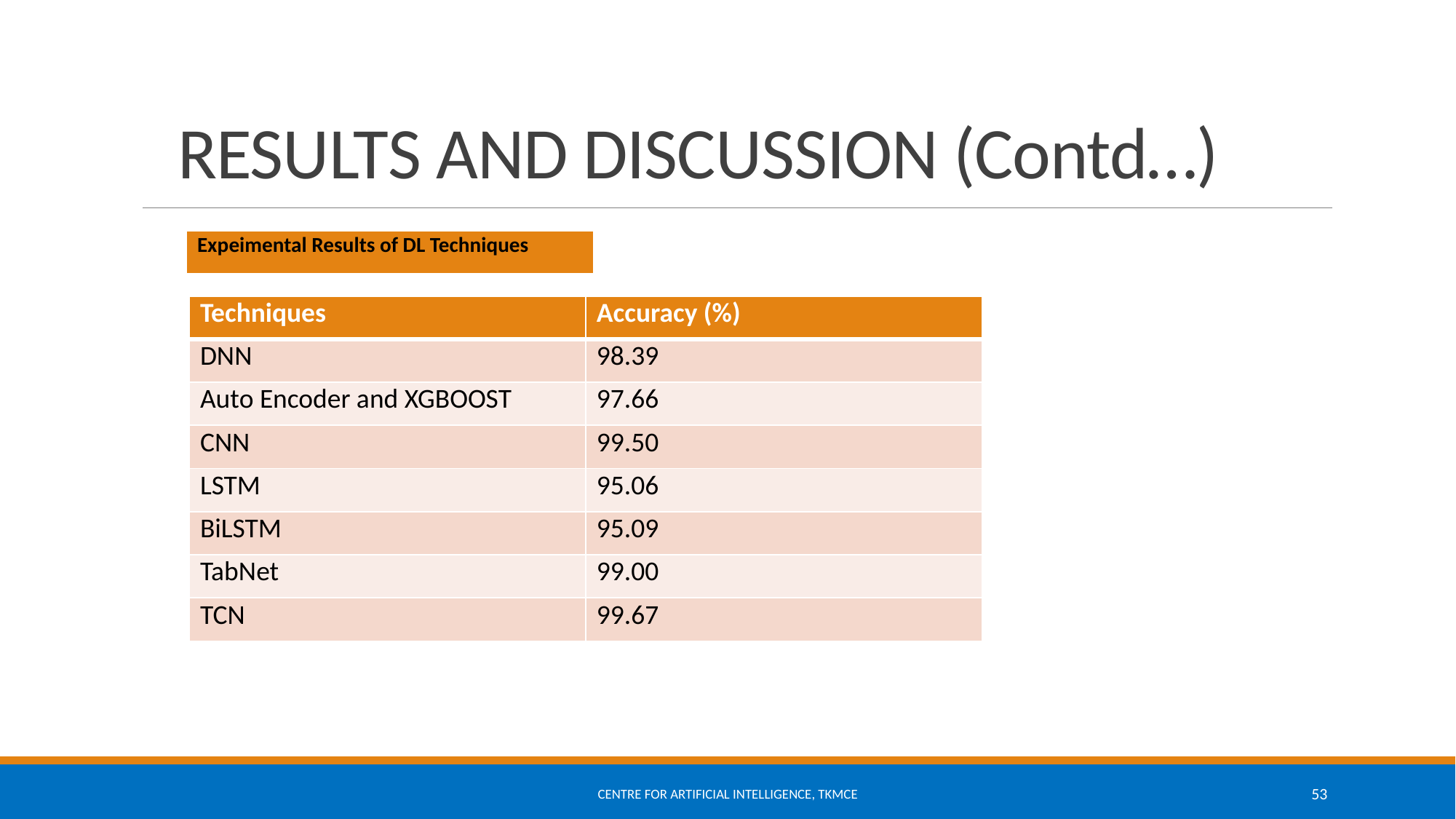

# RESULTS AND DISCUSSION (Contd…)
| Expeimental Results of DL Techniques |
| --- |
| Techniques | Accuracy (%) |
| --- | --- |
| DNN | 98.39 |
| Auto Encoder and XGBOOST | 97.66 |
| CNN | 99.50 |
| LSTM | 95.06 |
| BiLSTM | 95.09 |
| TabNet | 99.00 |
| TCN | 99.67 |
Centre for Artificial Intelligence, TKMCE
53